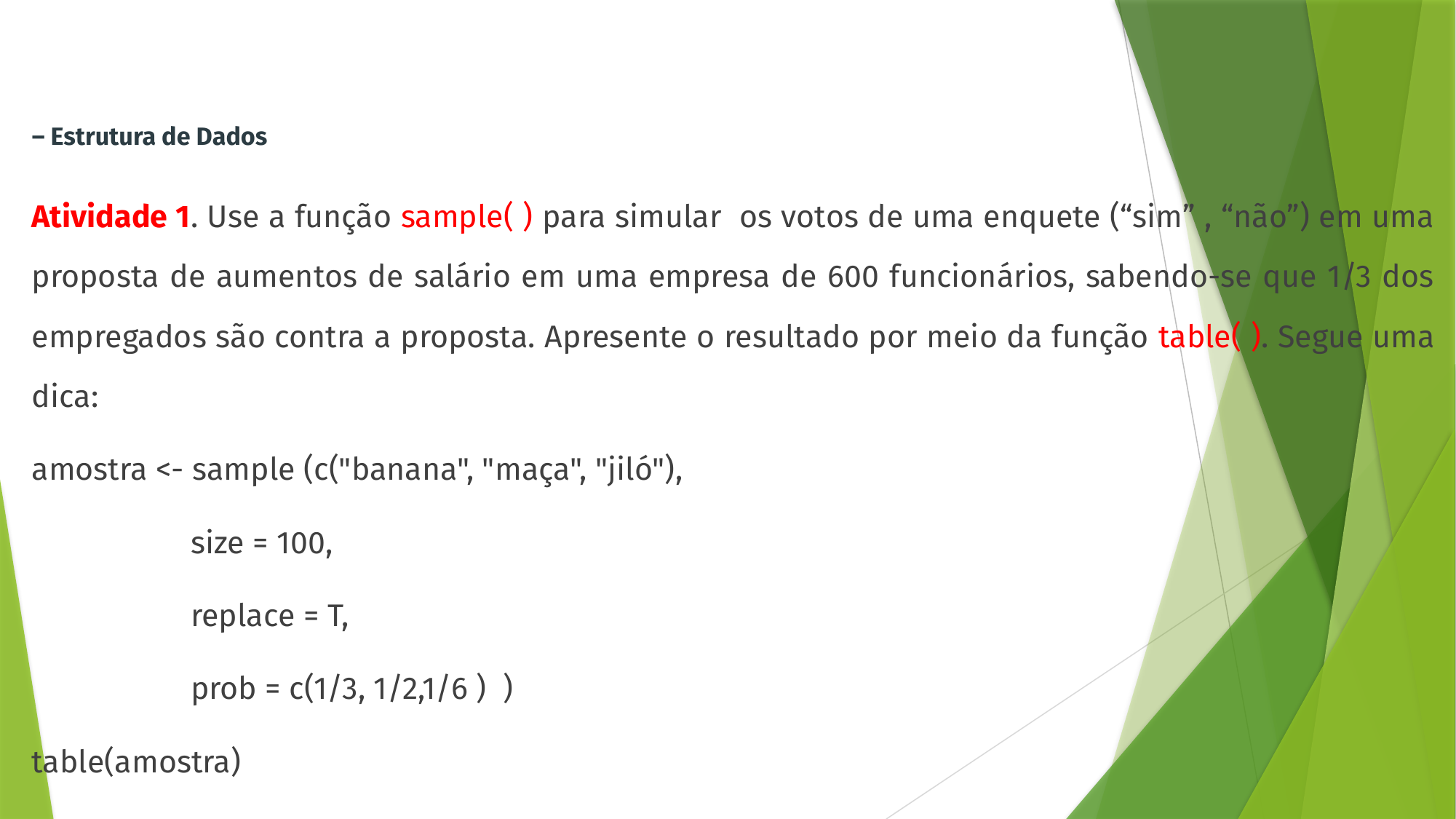

# – Estrutura de Dados
Atividade 1. Use a função sample( ) para simular  os votos de uma enquete (“sim” , “não”) em uma proposta de aumentos de salário em uma empresa de 600 funcionários, sabendo-se que 1/3 dos empregados são contra a proposta. Apresente o resultado por meio da função table( ). Segue uma dica:
amostra <- sample (c("banana", "maça", "jiló"),
                   size = 100,
                   replace = T,
                   prob = c(1/3, 1/2,1/6 )  )
table(amostra)